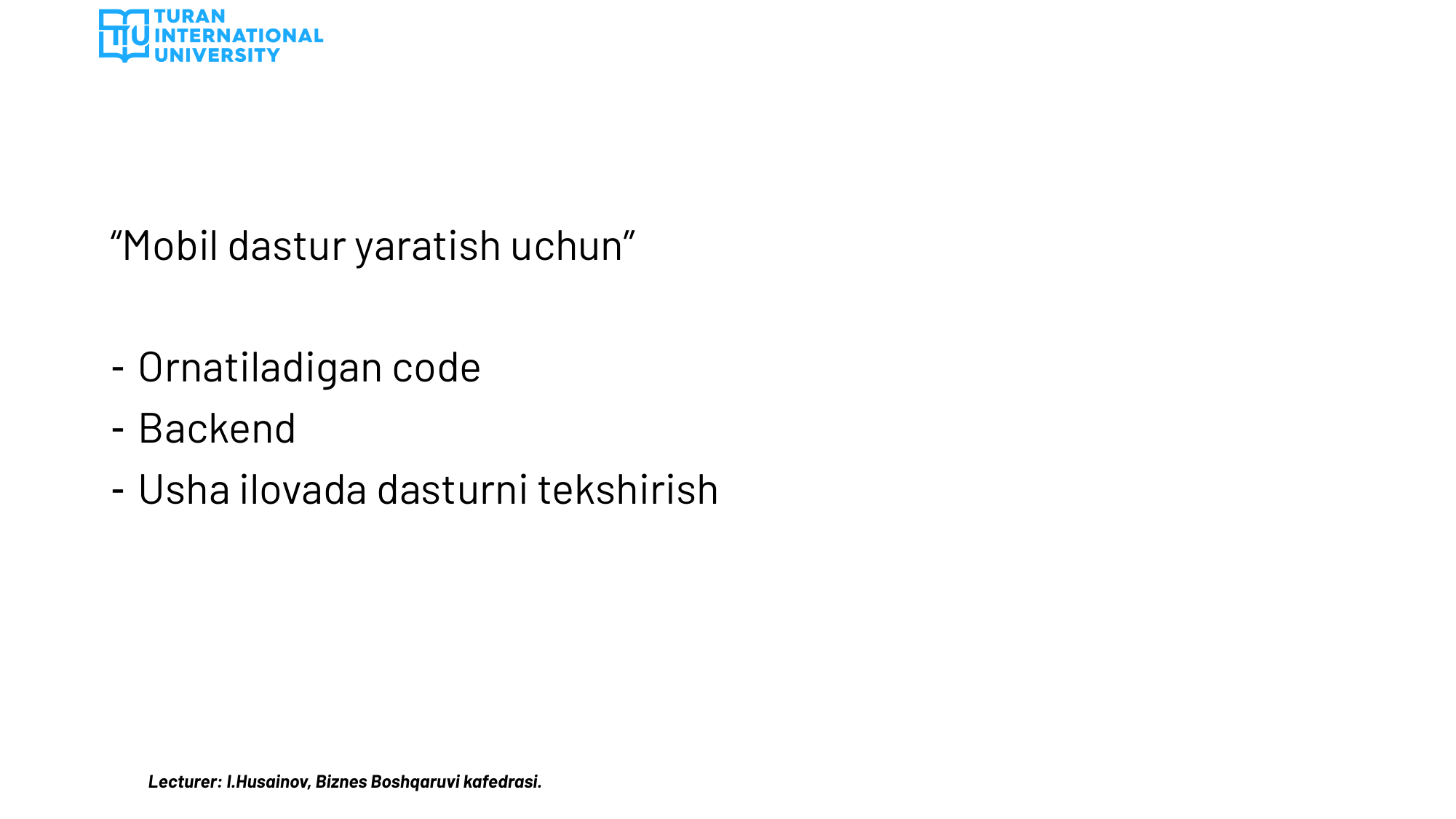

#
“Mobil dastur yaratish uchun”

Ornatiladigan code
Backend
Usha ilovada dasturni tekshirish

Lecturer: I.Husainov, Biznes Boshqaruvi kafedrasi.